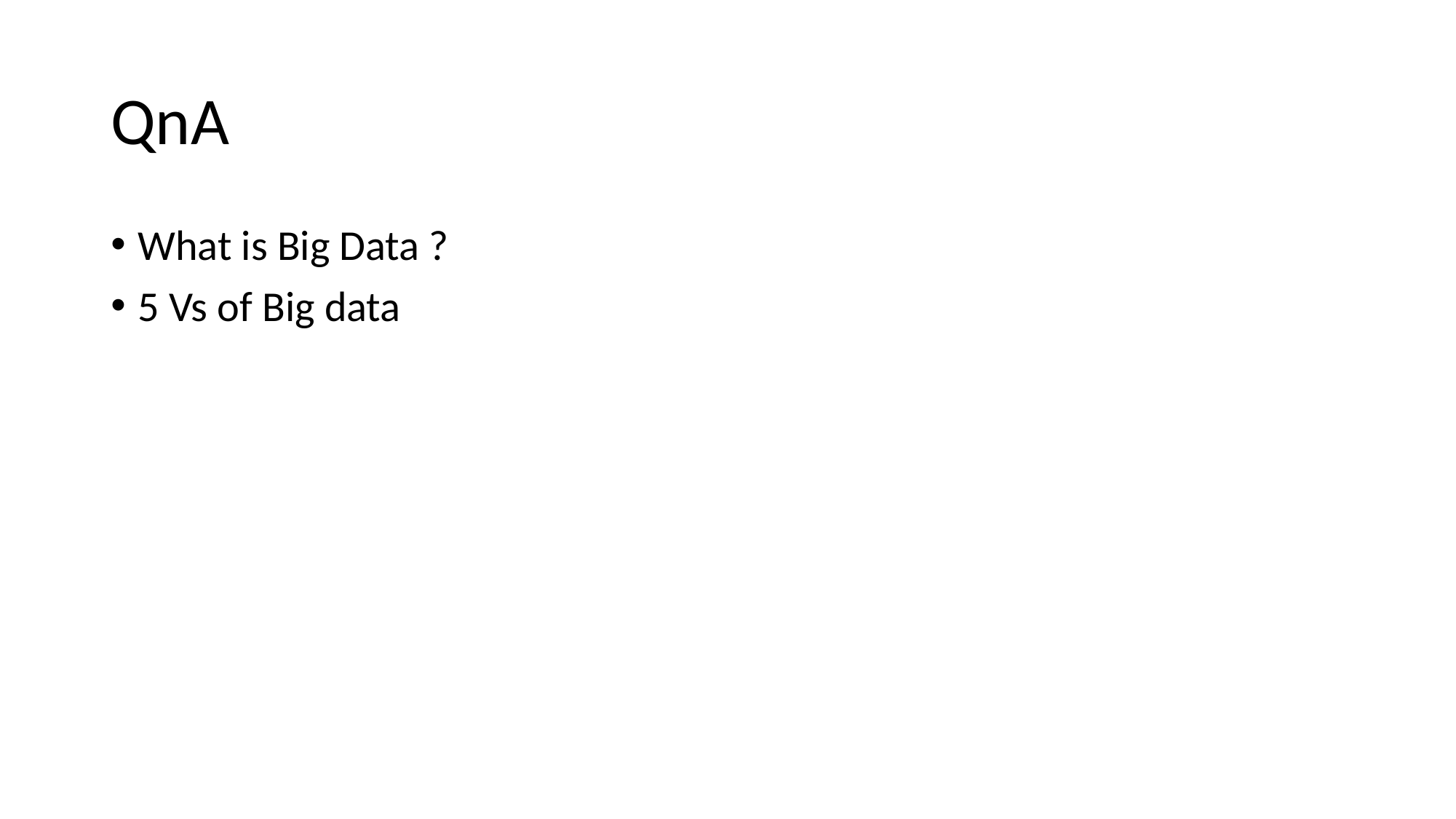

# QnA
What is Big Data ?
5 Vs of Big data